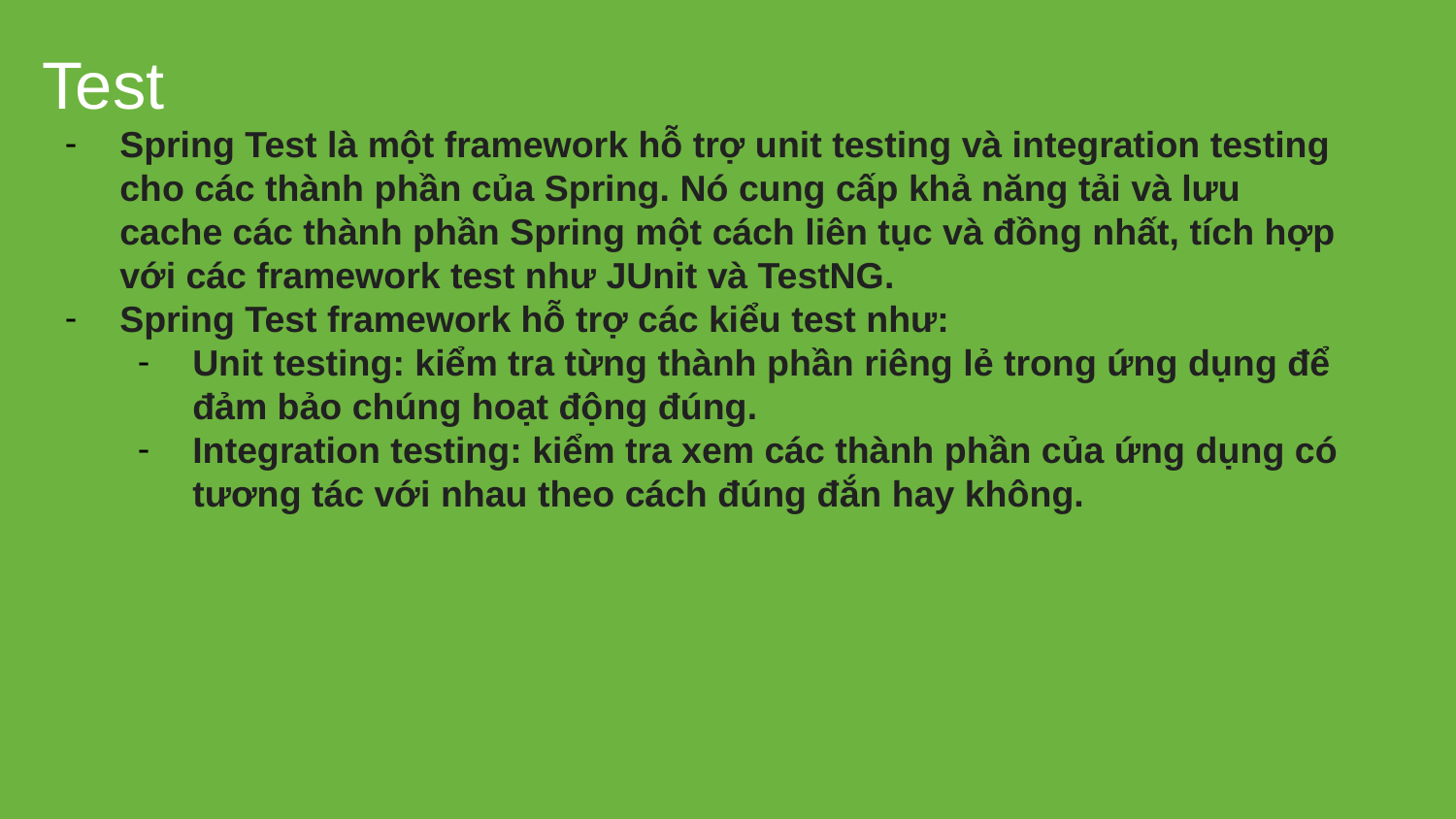

Test
Spring Test là một framework hỗ trợ unit testing và integration testing cho các thành phần của Spring. Nó cung cấp khả năng tải và lưu cache các thành phần Spring một cách liên tục và đồng nhất, tích hợp với các framework test như JUnit và TestNG.
Spring Test framework hỗ trợ các kiểu test như:
Unit testing: kiểm tra từng thành phần riêng lẻ trong ứng dụng để đảm bảo chúng hoạt động đúng.
Integration testing: kiểm tra xem các thành phần của ứng dụng có tương tác với nhau theo cách đúng đắn hay không.